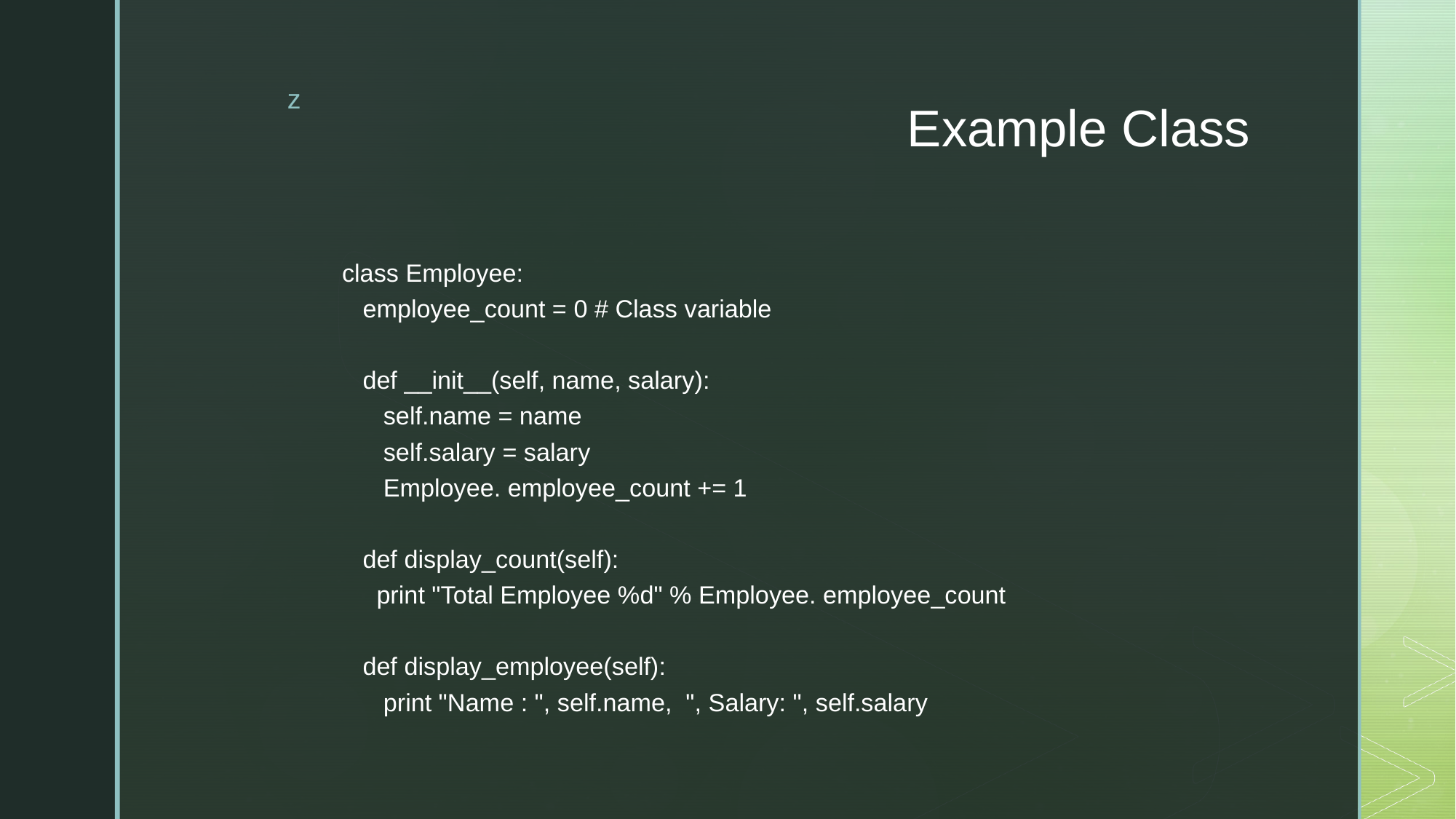

# Example Class
class Employee:
   employee_count = 0 # Class variable

   def __init__(self, name, salary):
      self.name = name
      self.salary = salary
      Employee. employee_count += 1

   def display_count(self):
     print "Total Employee %d" % Employee. employee_count

   def display_employee(self):
      print "Name : ", self.name,  ", Salary: ", self.salary